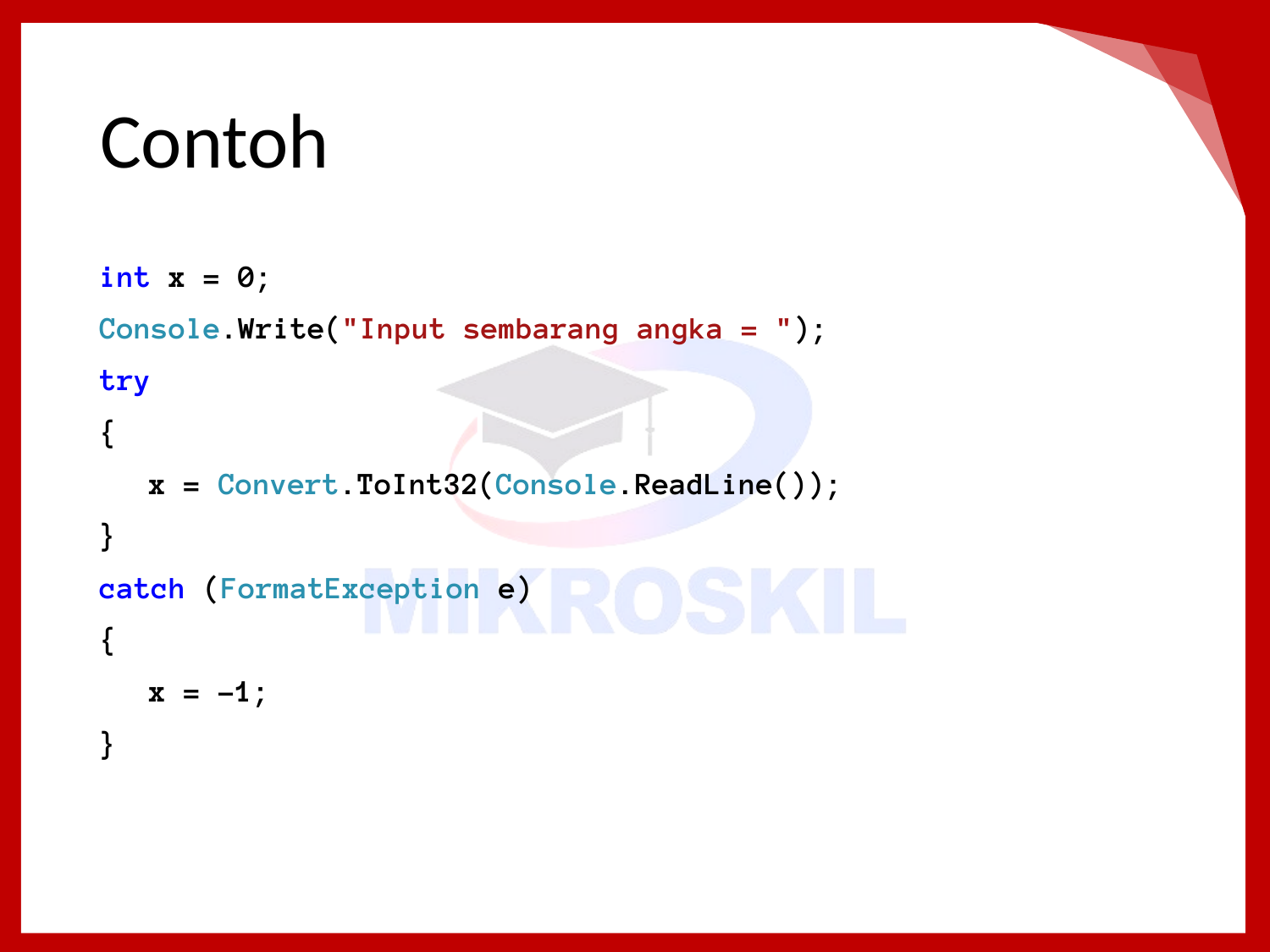

# Contoh
int x = 0;
Console.Write("Input sembarang angka = ");
try
{
x = Convert.ToInt32(Console.ReadLine());
}
catch (FormatException e)
{
x = -1;
}